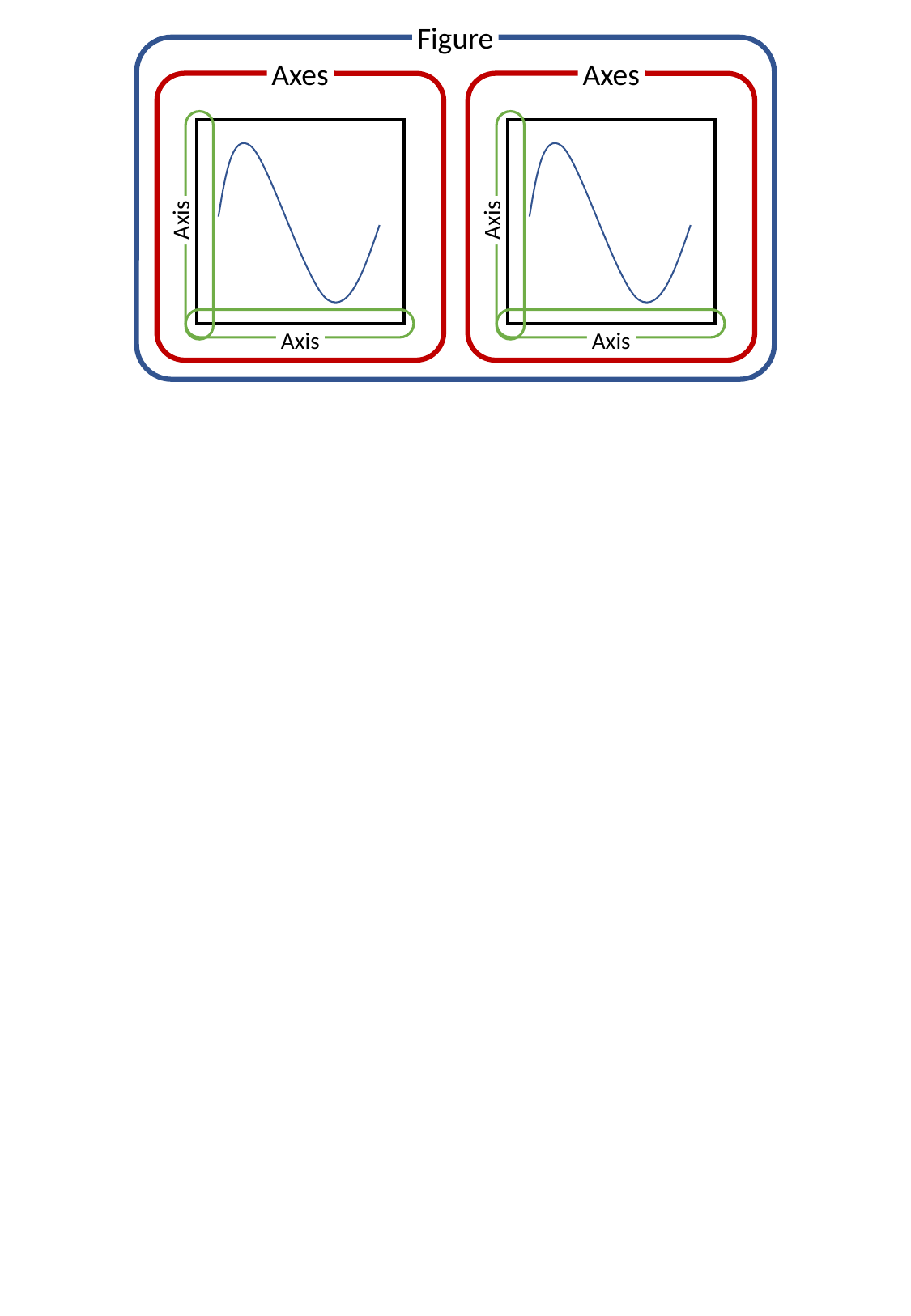

Figure

Axes

Axis

Axis
Axes

Axis

Axis